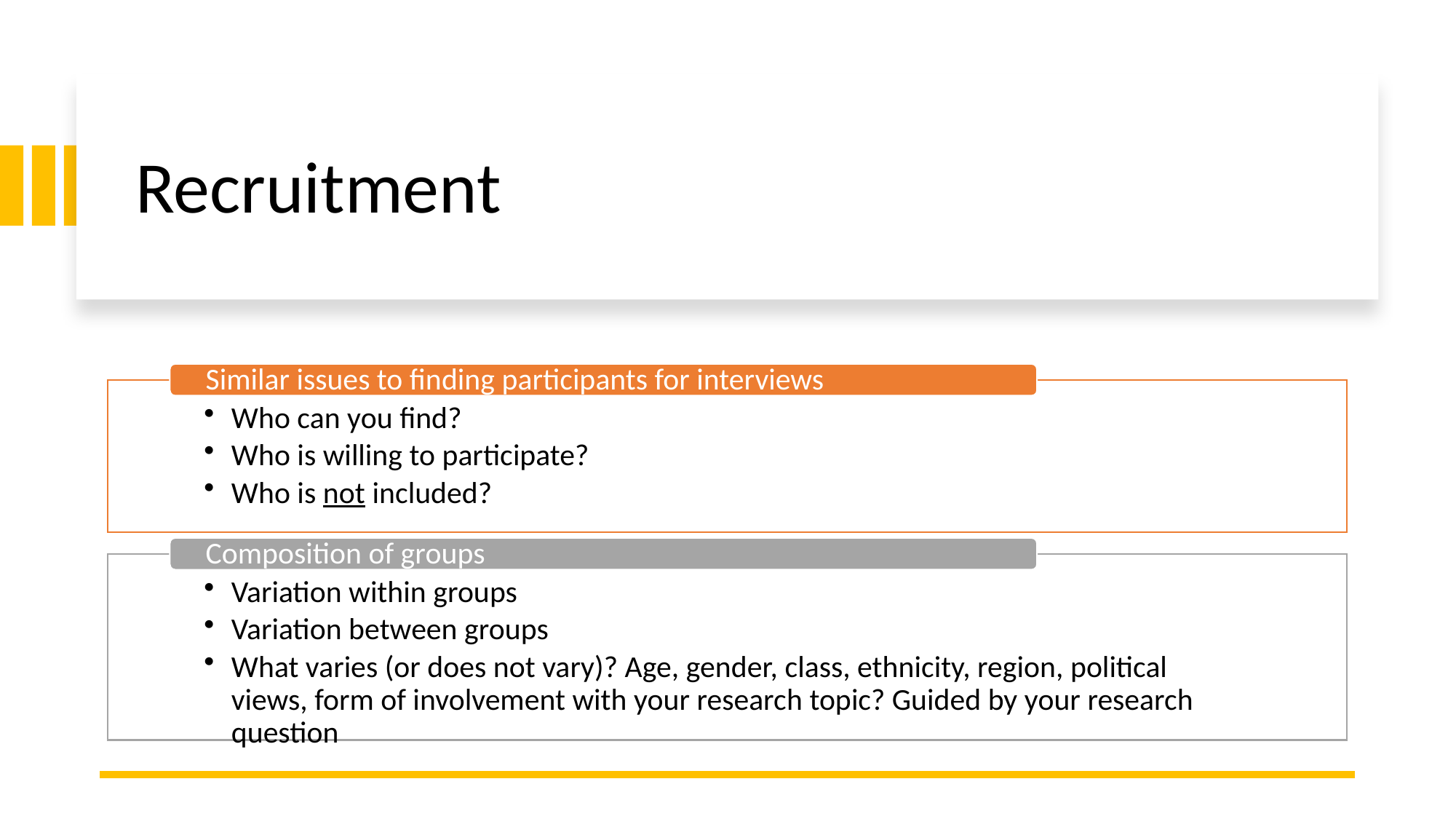

# Recruitment

Who can you find?
Who is willing to participate?
Who is not included?
Similar issues to finding participants for interviews
Variation within groups
Variation between groups
What varies (or does not vary)? Age, gender, class, ethnicity, region, political views, form of involvement with your research topic? Guided by your research question
Composition of groups